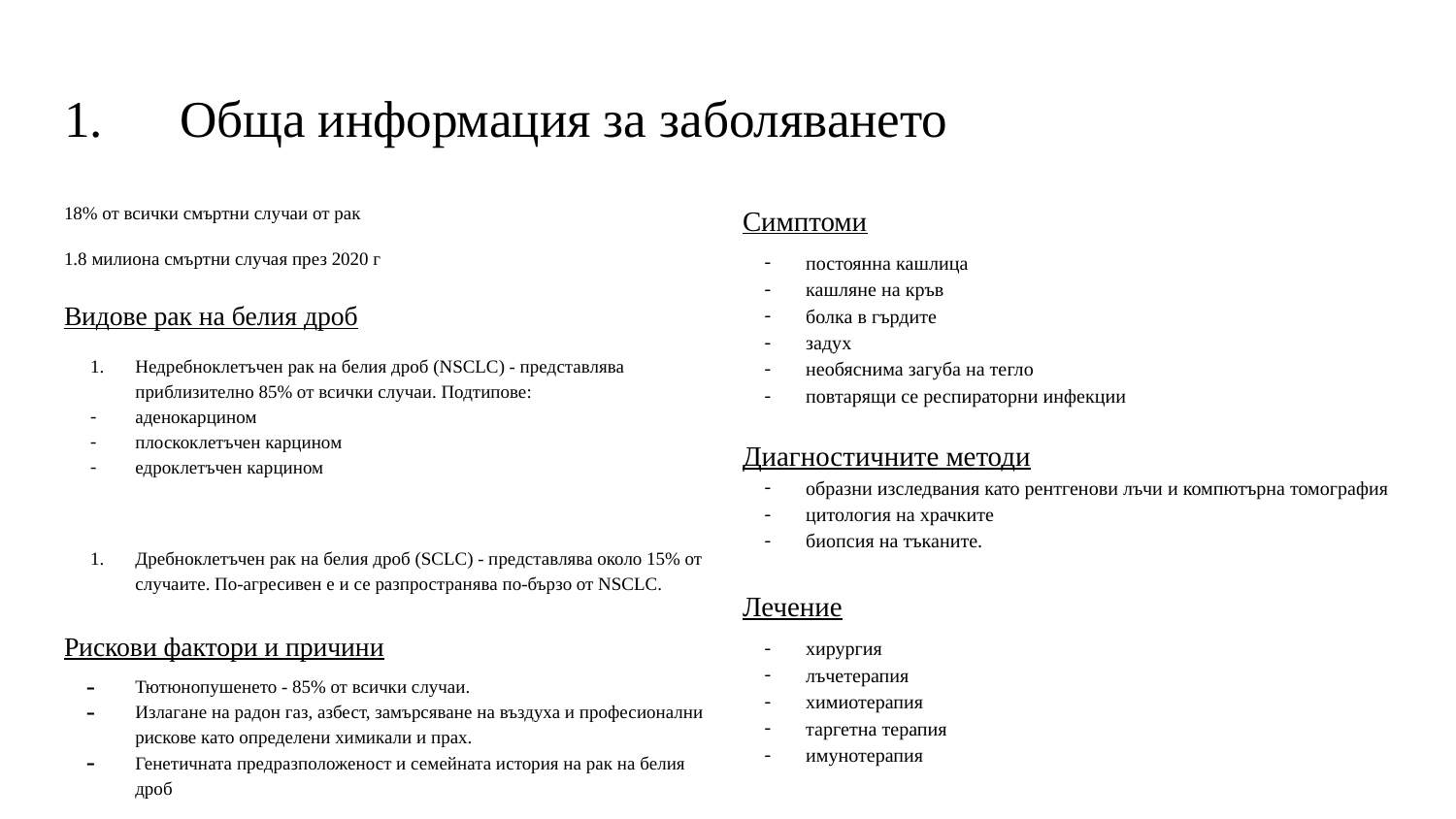

# 1.      Обща информация за заболяването
18% от всички смъртни случаи от рак
1.8 милиона смъртни случая през 2020 г

Видове рак на белия дроб
Недребноклетъчен рак на белия дроб (NSCLC) - представлява приблизително 85% от всички случаи. Подтипове:
аденокарцином
плоскоклетъчен карцином
едроклетъчен карцином

Дребноклетъчен рак на белия дроб (SCLC) - представлява около 15% от случаите. По-агресивен е и се разпространява по-бързо от NSCLC.
Рискови фактори и причини
Тютюнопушенето - 85% от всички случаи.
Излагане на радон газ, азбест, замърсяване на въздуха и професионални рискове като определени химикали и прах.
Генетичната предразположеност и семейната история на рак на белия дроб
Симптоми
постоянна кашлица
кашляне на кръв
болка в гърдите
задух
необяснима загуба на тегло
повтарящи се респираторни инфекции

Диагностичните методи
образни изследвания като рентгенови лъчи и компютърна томография
цитология на храчките
биопсия на тъканите.
Лечение
хирургия
лъчетерапия
химиотерапия
таргетна терапия
имунотерапия